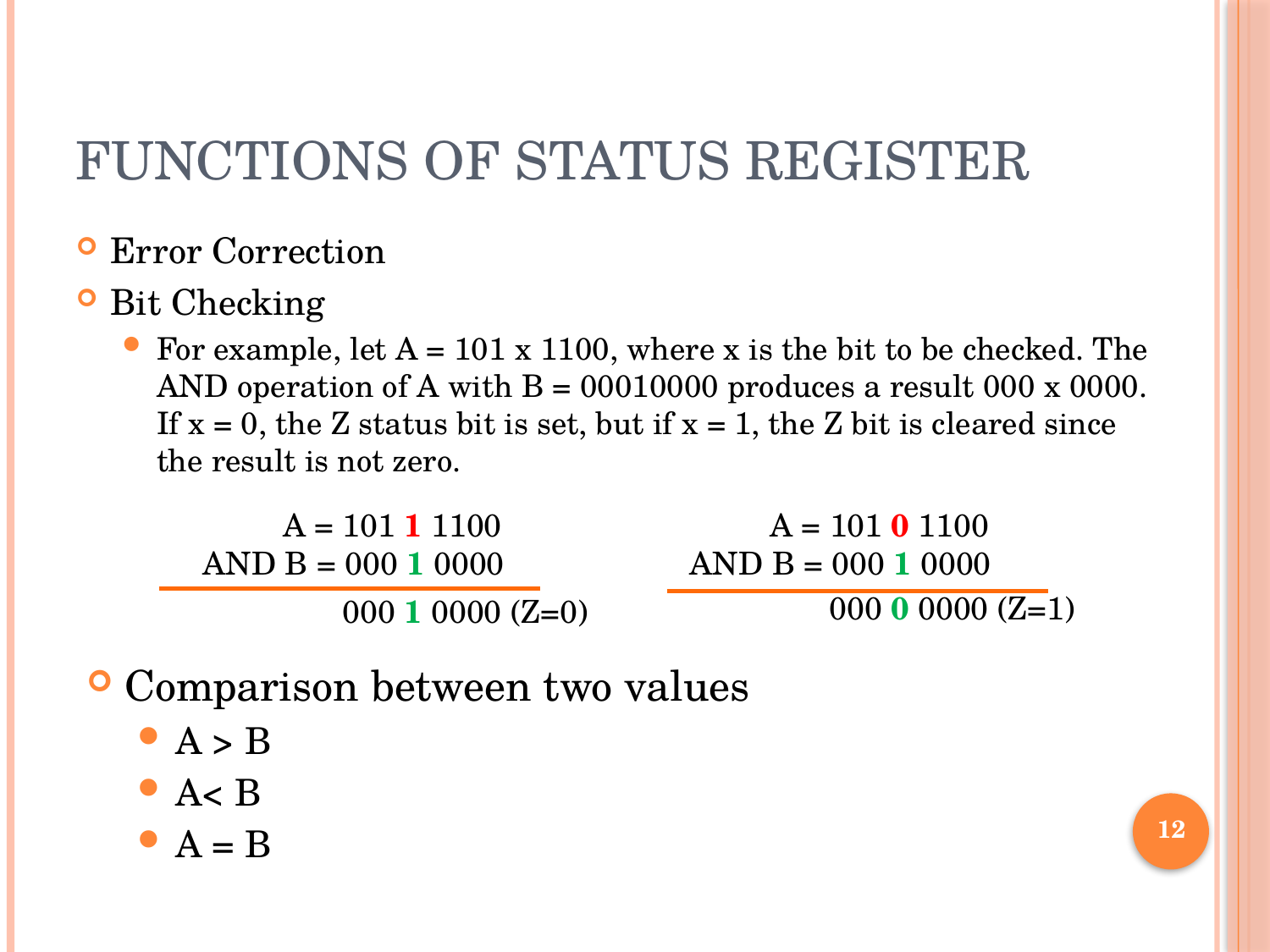

# Functions of Status Register
Error Correction
Bit Checking
For example, let A = 101 x 1100, where x is the bit to be checked. The AND operation of A with B = 00010000 produces a result 000 x 0000. If x = 0, the Z status bit is set, but if x = 1, the Z bit is cleared since the result is not zero.

         A = 101 1 1100
AND B = 000 1 0000
         A = 101 0 1100
AND B = 000 1 0000
  000 0 0000 (Z=1)
  000 1 0000 (Z=0)
Comparison between two values
A > B
A< B
A = B
12